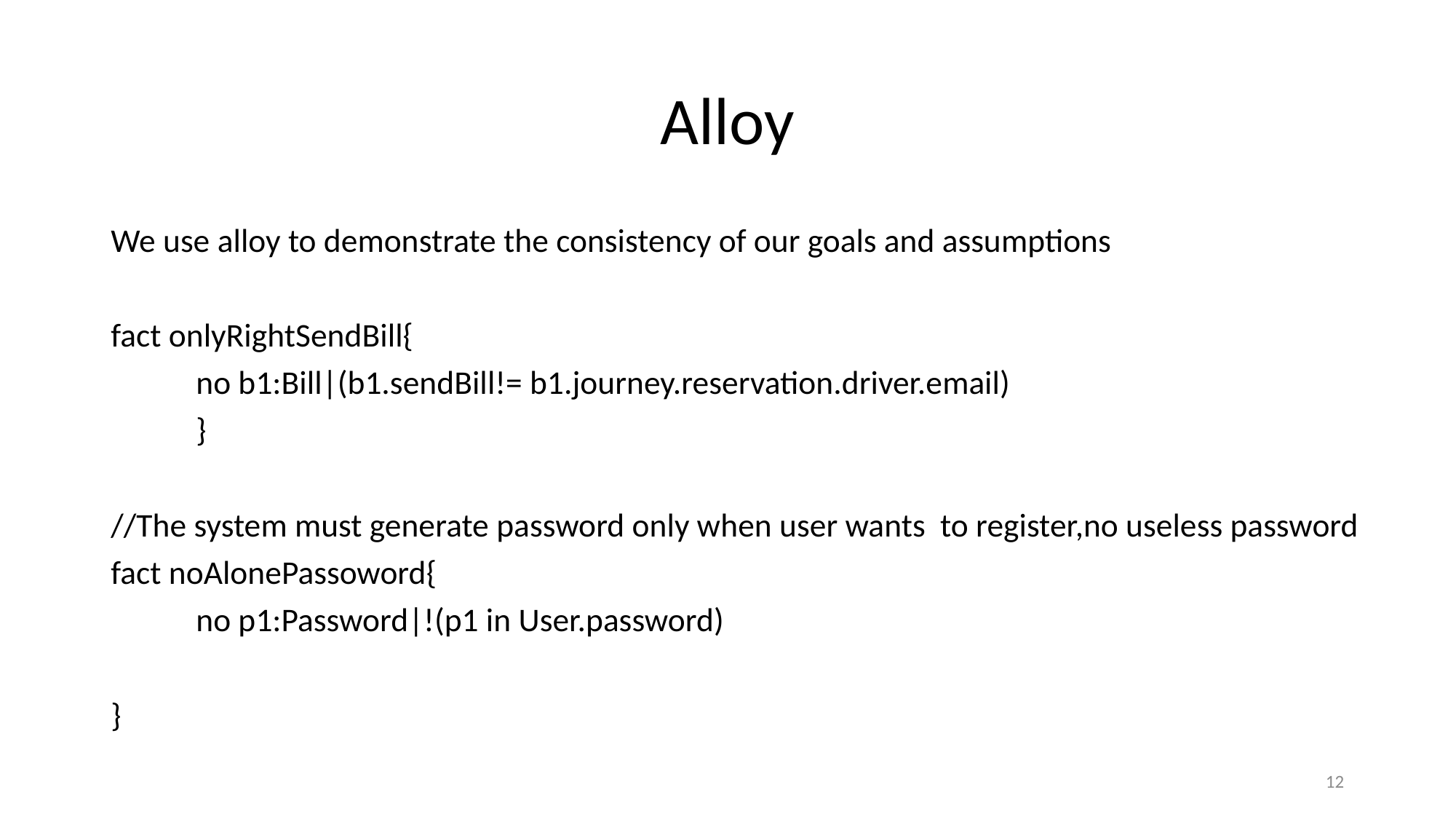

# Alloy
We use alloy to demonstrate the consistency of our goals and assumptions

fact onlyRightSendBill{
	no b1:Bill|(b1.sendBill!= b1.journey.reservation.driver.email)
	}

//The system must generate password only when user wants  to register,no useless password
fact noAlonePassoword{
	no p1:Password|!(p1 in User.password)

}
12